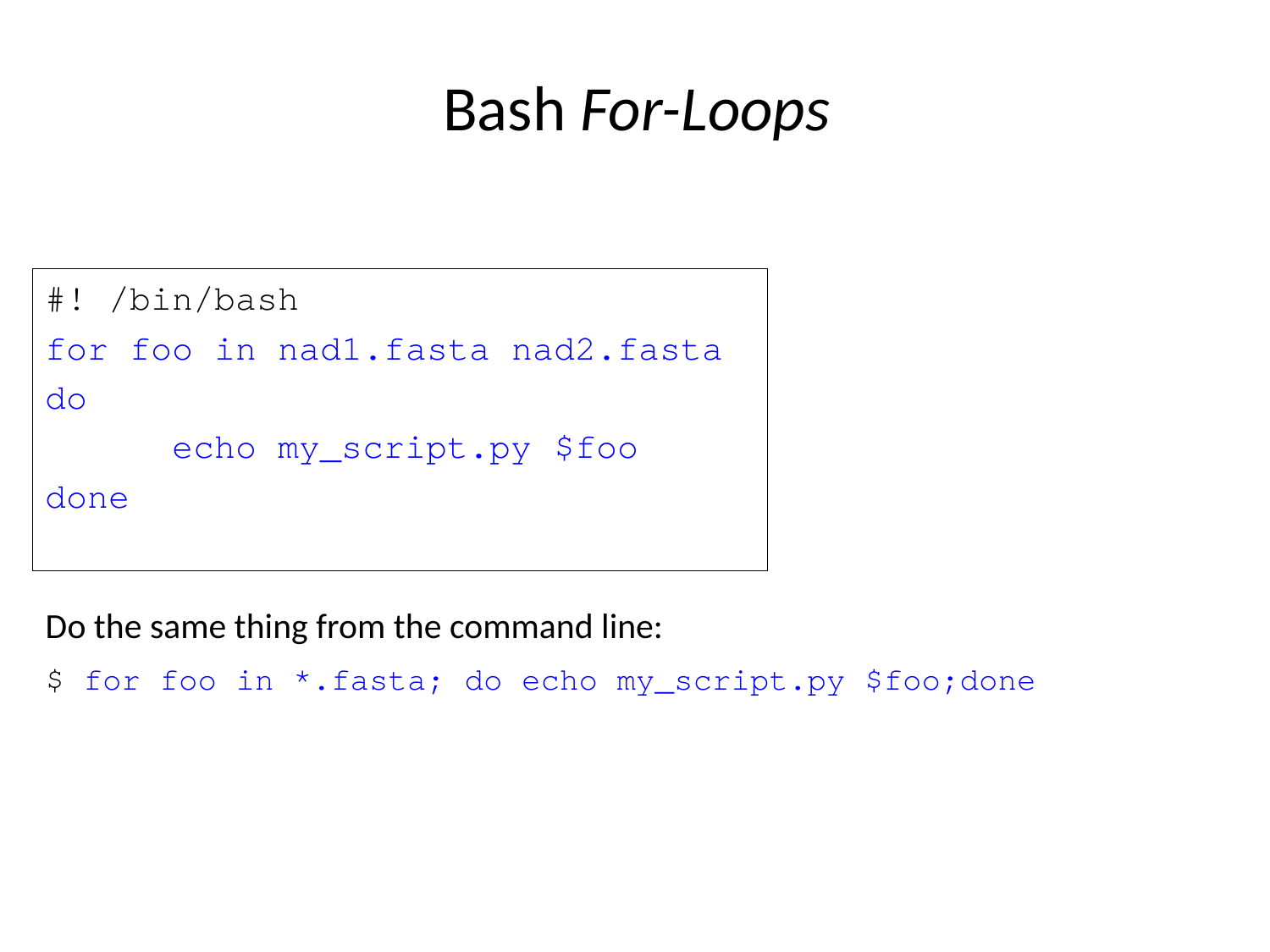

# Bash For-Loops
#! /bin/bash
for foo in nad1.fasta nad2.fasta
do
	echo my_script.py $foo
done

Do the same thing from the command line:
$ for foo in *.fasta; do echo my_script.py $foo;done